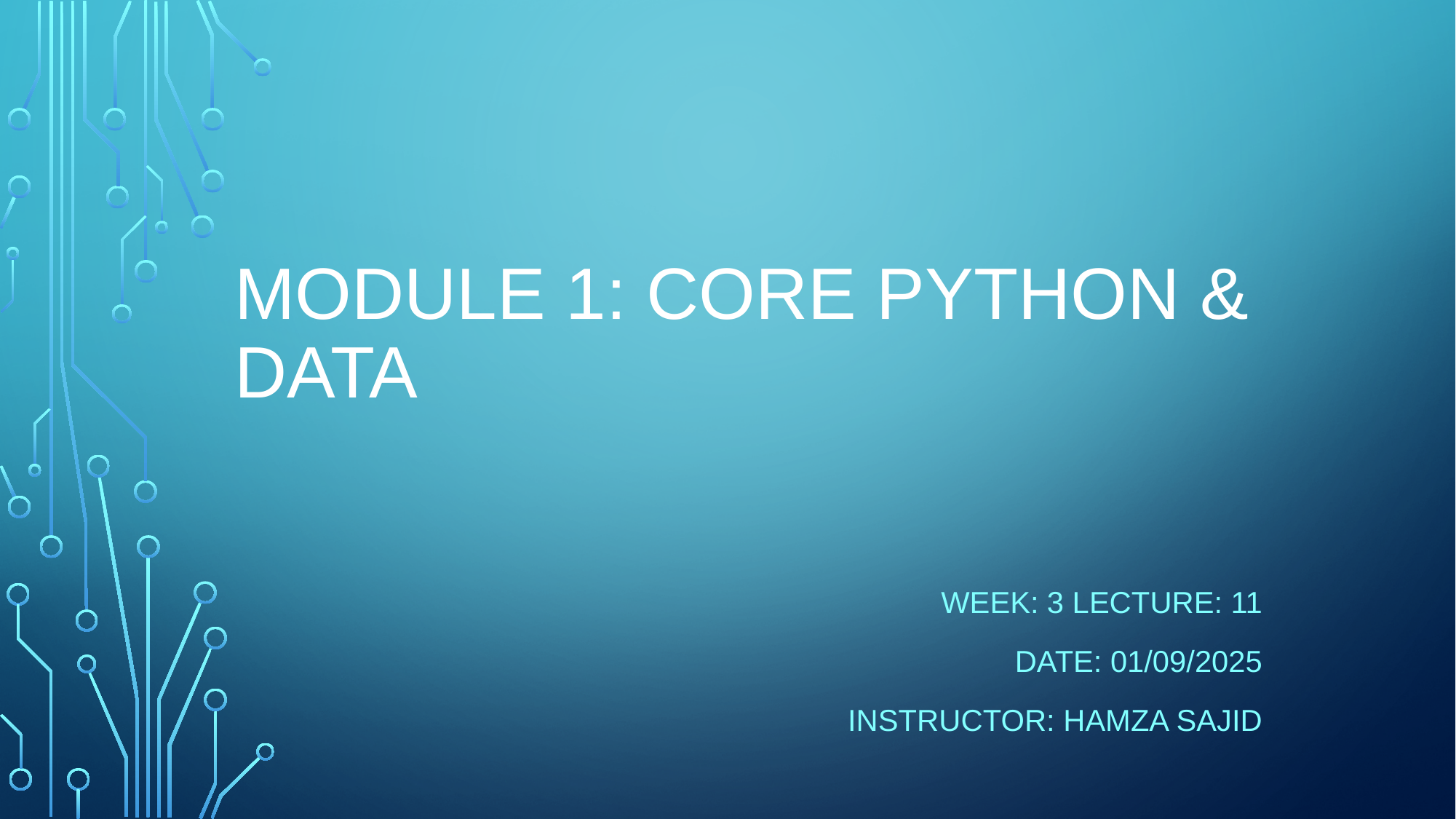

# Module 1: Core Python & Data
Week: 3 Lecture: 11
DatE: 01/09/2025
Instructor: HAMZA SAJID